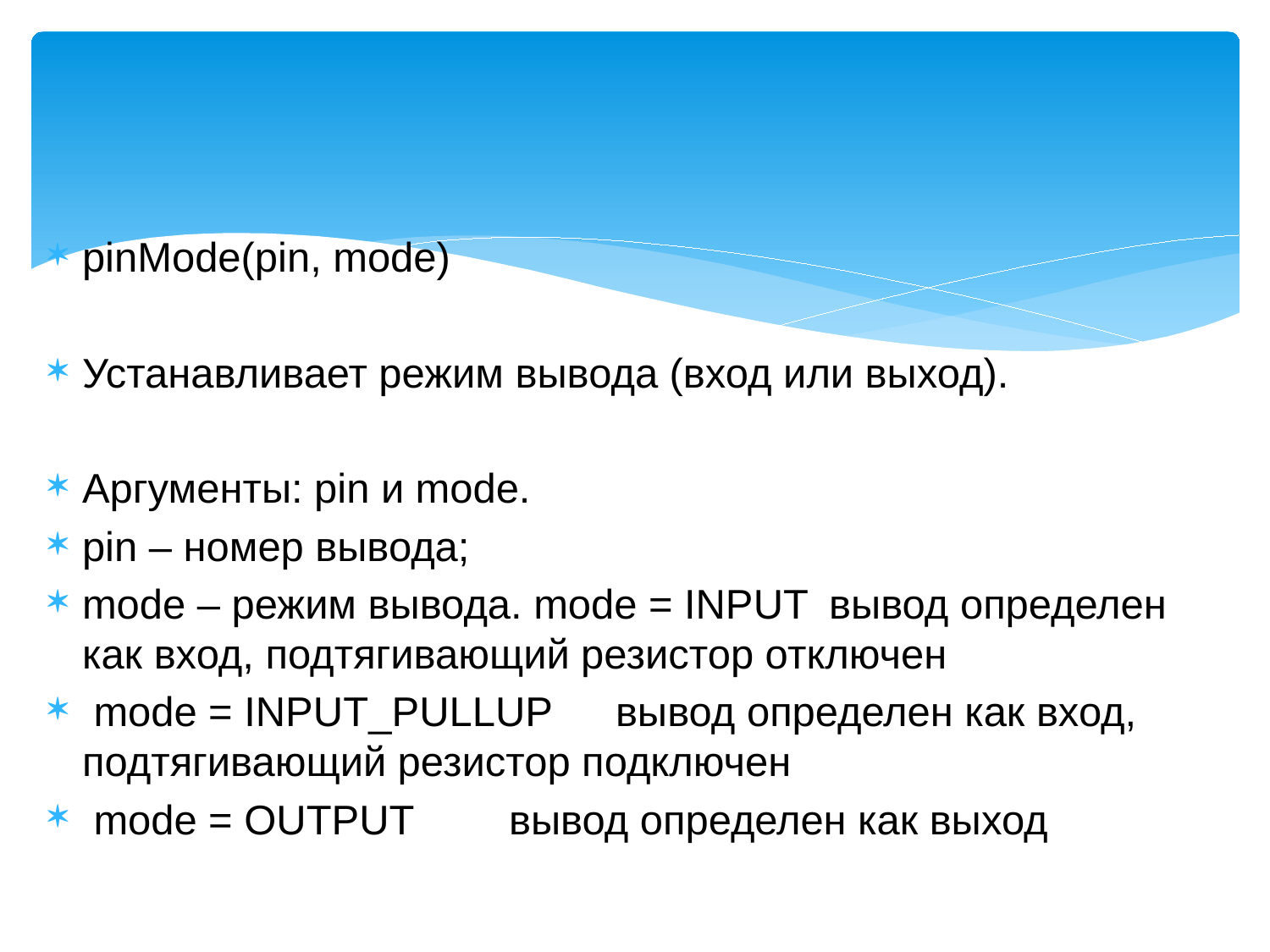

#

pinMode(pin, mode)

Устанавливает режим вывода (вход или выход).

Аргументы: pin и mode.
pin – номер вывода;
mode – режим вывода. mode = INPUT	вывод определен как вход, подтягивающий резистор отключен
 mode = INPUT_PULLUP	вывод определен как вход, подтягивающий резистор подключен
 mode = OUTPUT	вывод определен как выход